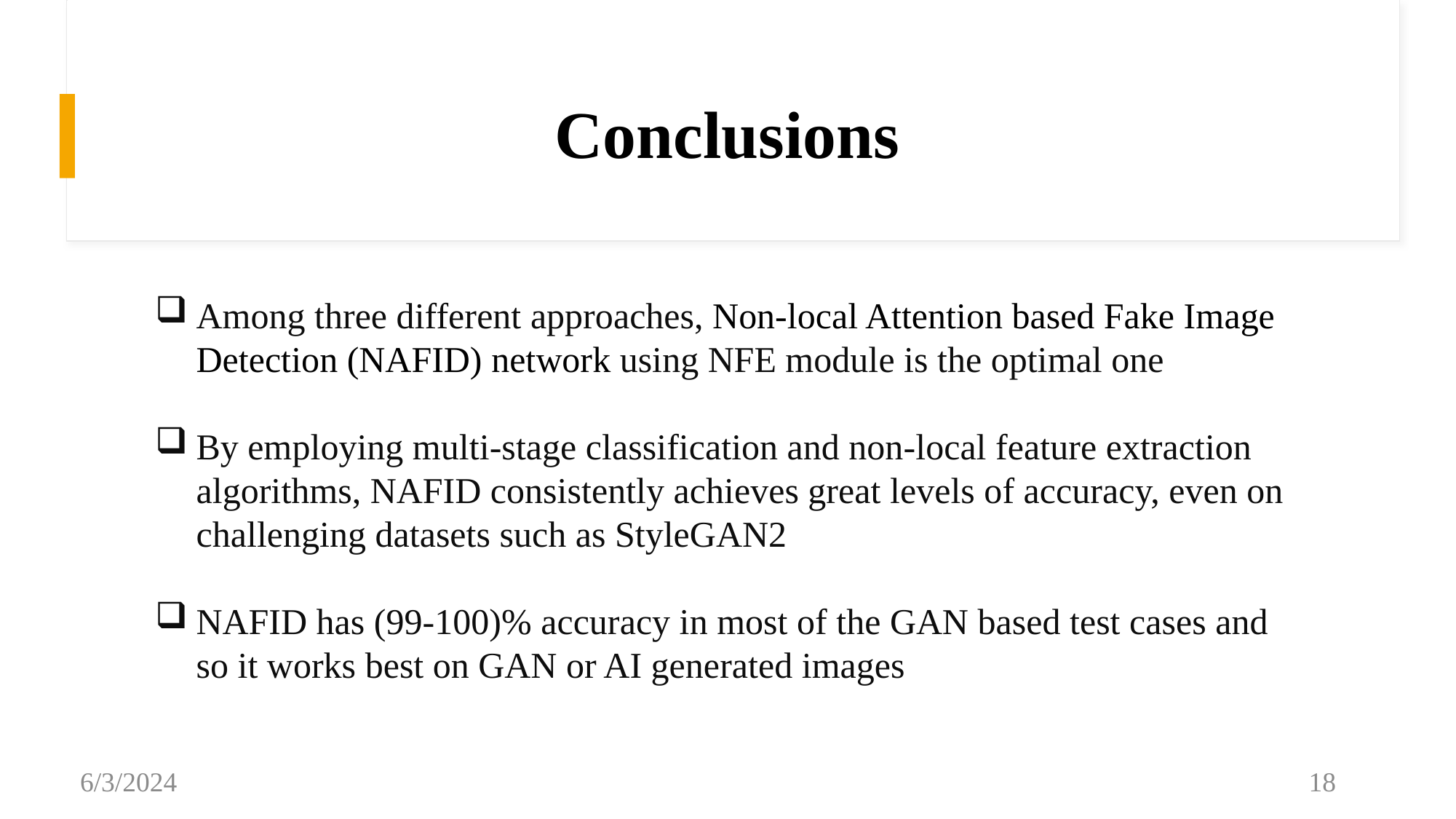

# Conclusions
Among three different approaches, Non-local Attention based Fake Image Detection (NAFID) network using NFE module is the optimal one

By employing multi-stage classification and non-local feature extraction algorithms, NAFID consistently achieves great levels of accuracy, even on challenging datasets such as StyleGAN2

NAFID has (99-100)% accuracy in most of the GAN based test cases and so it works best on GAN or AI generated images
6/3/2024
18